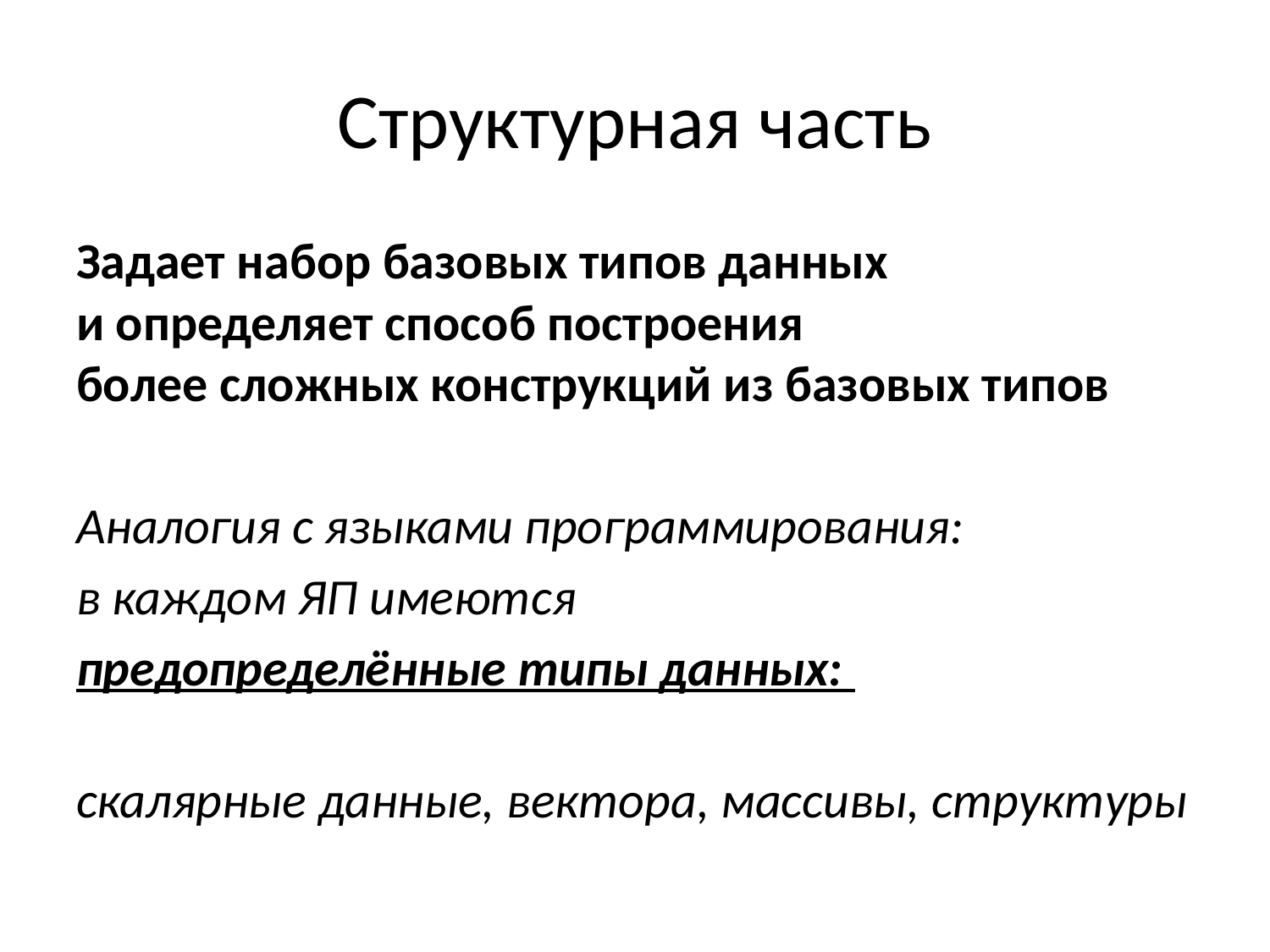

# Структурная часть
Задает набор базовых типов данных
и определяет способ построения
более сложных конструкций из базовых типов

Аналогия с языками программирования:
в каждом ЯП имеются
предопределённые типы данных:
скалярные данные, вектора, массивы, структуры